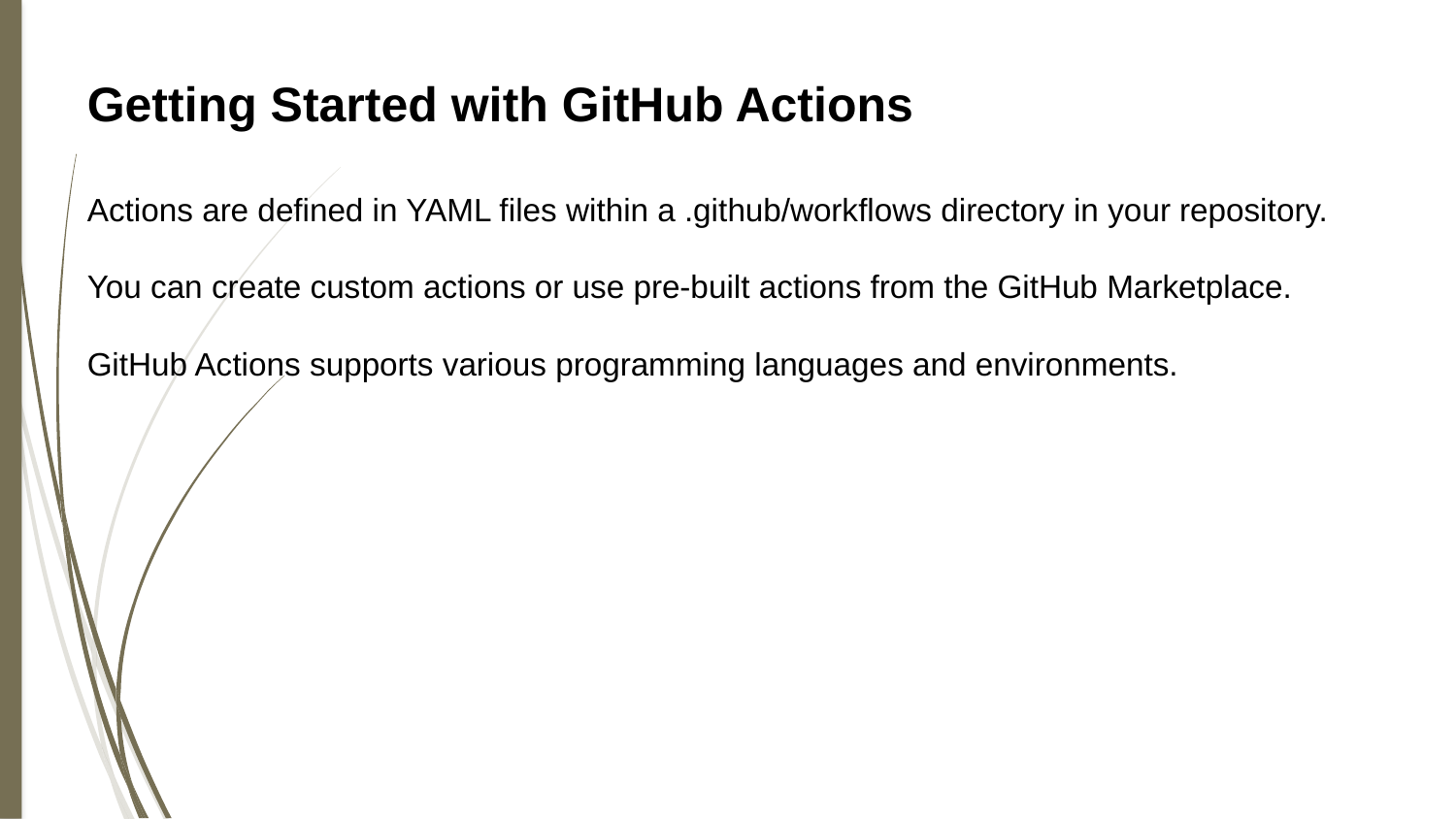

Getting Started with GitHub Actions
Actions are defined in YAML files within a .github/workflows directory in your repository.

You can create custom actions or use pre-built actions from the GitHub Marketplace.

GitHub Actions supports various programming languages and environments.